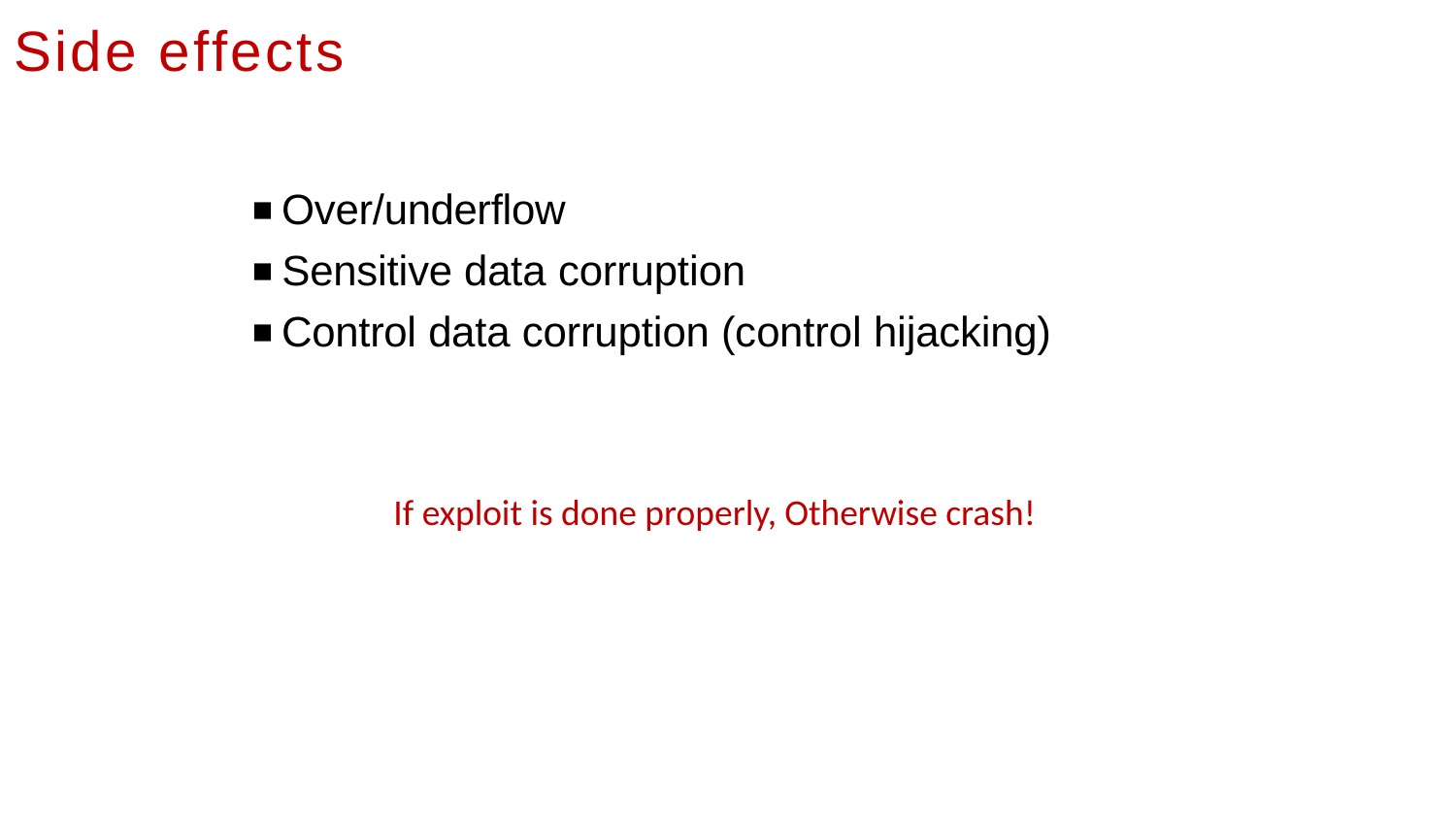

Side effects
Over/underflow
Sensitive data corruption
Control data corruption (control hijacking)
If exploit is done properly, Otherwise crash!